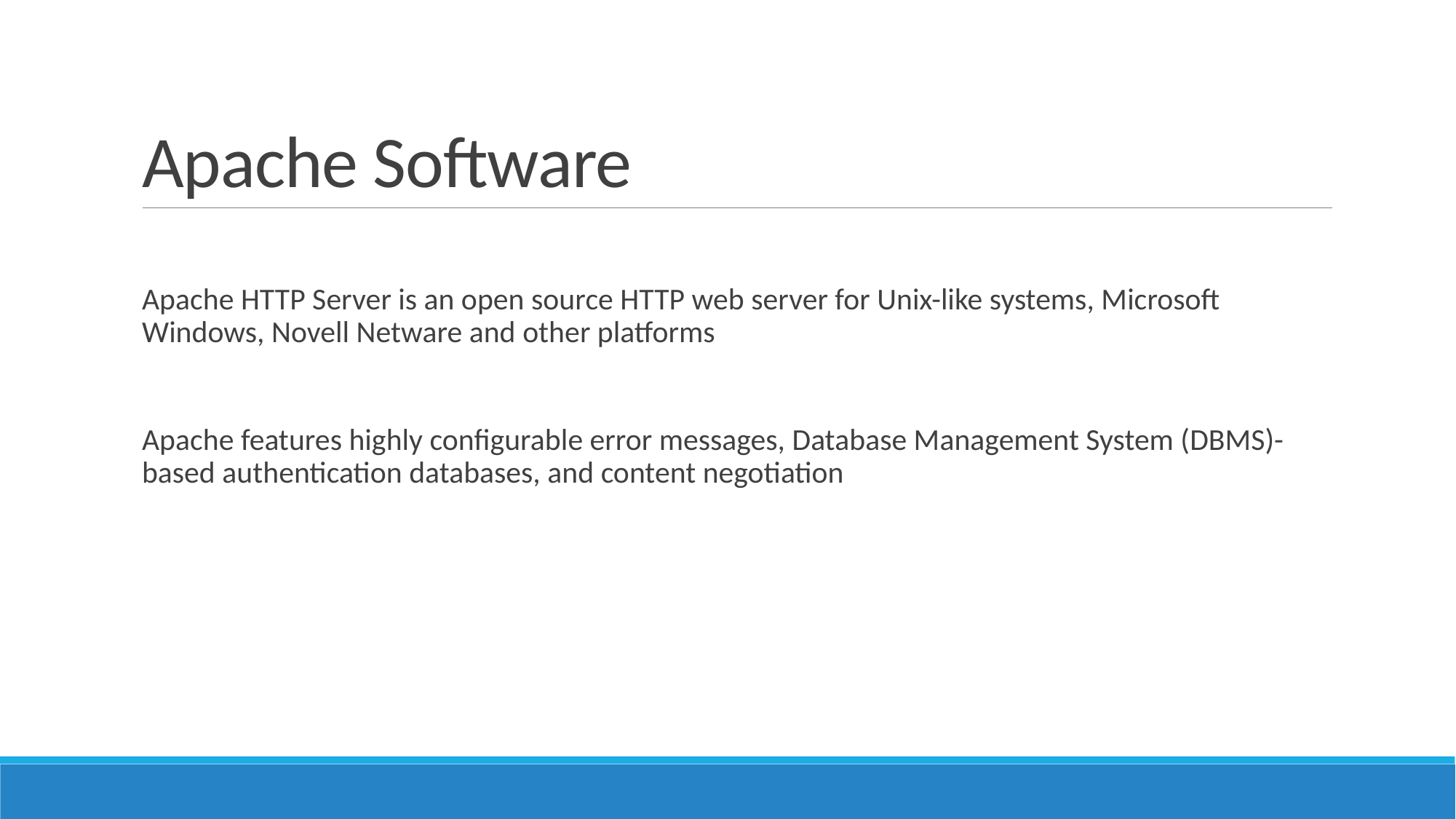

# Apache Software

Apache HTTP Server is an open source HTTP web server for Unix-like systems, Microsoft Windows, Novell Netware and other platforms

Apache features highly configurable error messages, Database Management System (DBMS)-based authentication databases, and content negotiation